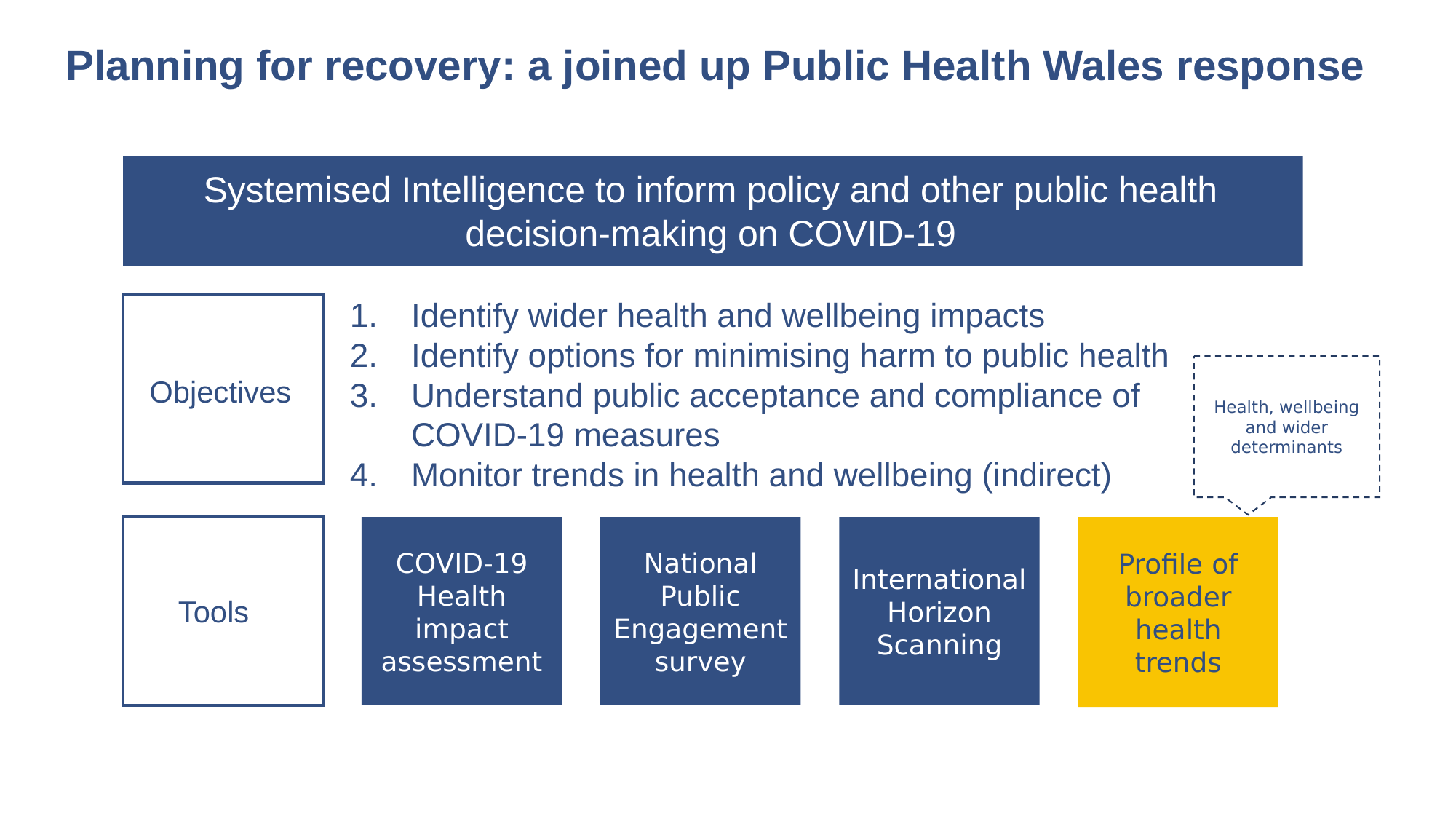

Planning for recovery: a joined up Public Health Wales response

Systemised Intelligence to inform policy and other public health decision-making on COVID-19
Identify wider health and wellbeing impacts
Identify options for minimising harm to public health
Understand public acceptance and compliance of COVID-19 measures
Monitor trends in health and wellbeing (indirect)

Health, wellbeing and wider determinants
Objectives

COVID-19 Health impact assessment
National Public Engagement survey
International Horizon Scanning
Profile of broader health trends
Profile of broader health trends
Tools
COVID-19 Recovery profile in Wales